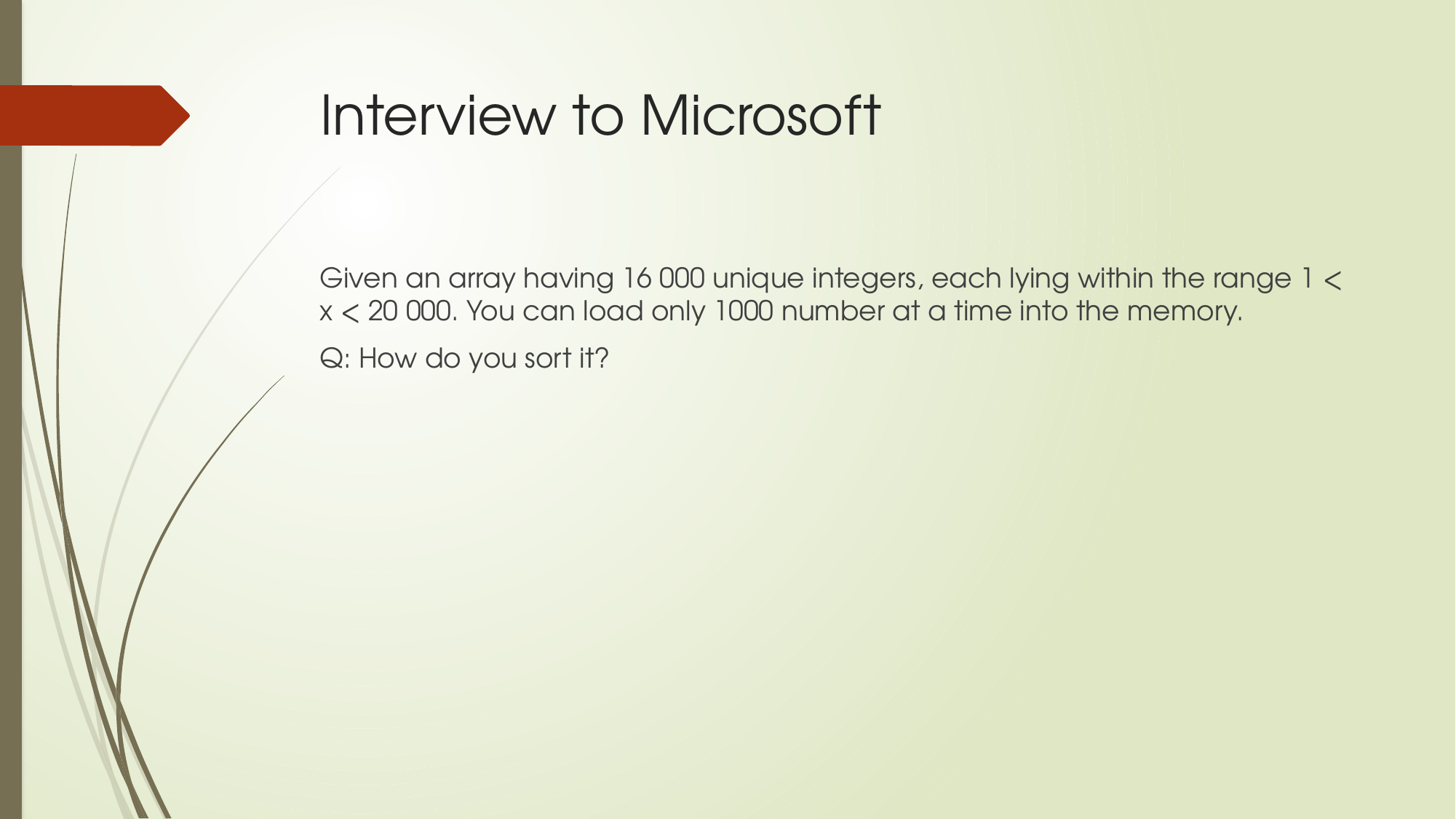

# Interview to Microsoft
Given an array having 16 000 unique integers, each lying within the range 1 < x < 20 000. You can load only 1000 number at a time into the memory.
Q: How do you sort it?